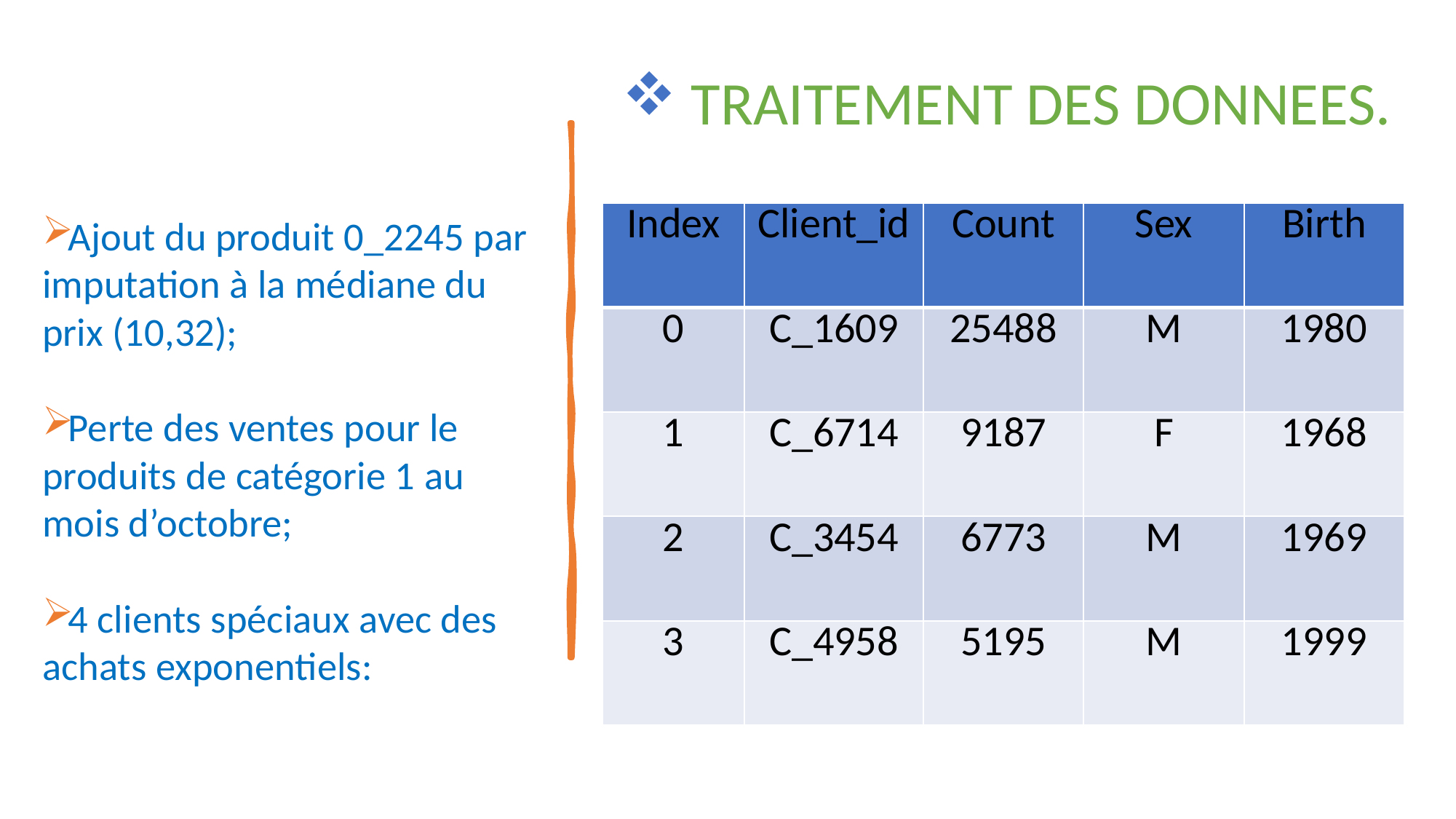

TRAITEMENT DES DONNEES.

Ajout du produit 0_2245 par imputation à la médiane du prix (10,32);

Perte des ventes pour le produits de catégorie 1 au mois d’octobre;

4 clients spéciaux avec des achats exponentiels:
| Index | Client\_id | Count | Sex | Birth |
| --- | --- | --- | --- | --- |
| 0 | C\_1609 | 25488 | M | 1980 |
| 1 | C\_6714 | 9187 | F | 1968 |
| 2 | C\_3454 | 6773 | M | 1969 |
| 3 | C\_4958 | 5195 | M | 1999 |